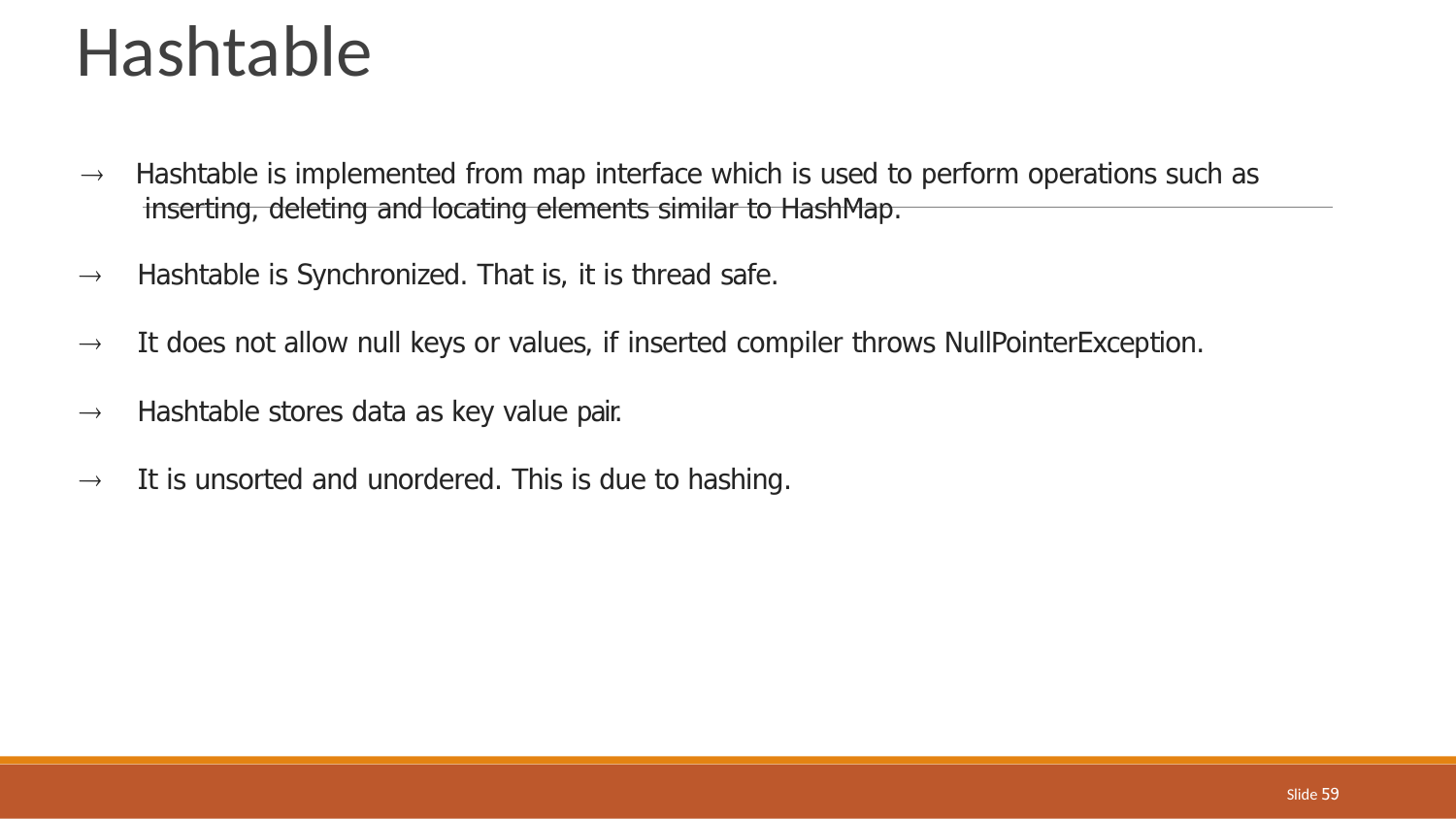

# Hashtable
→	Hashtable is implemented from map interface which is used to perform operations such as  inserting, deleting and locating elements similar to HashMap.

→	Hashtable is Synchronized. That is, it is thread safe.

→	It does not allow null keys or values, if inserted compiler throws NullPointerException.

→	Hashtable stores data as key value pair.

→	It is unsorted and unordered. This is due to hashing.
Slide 59